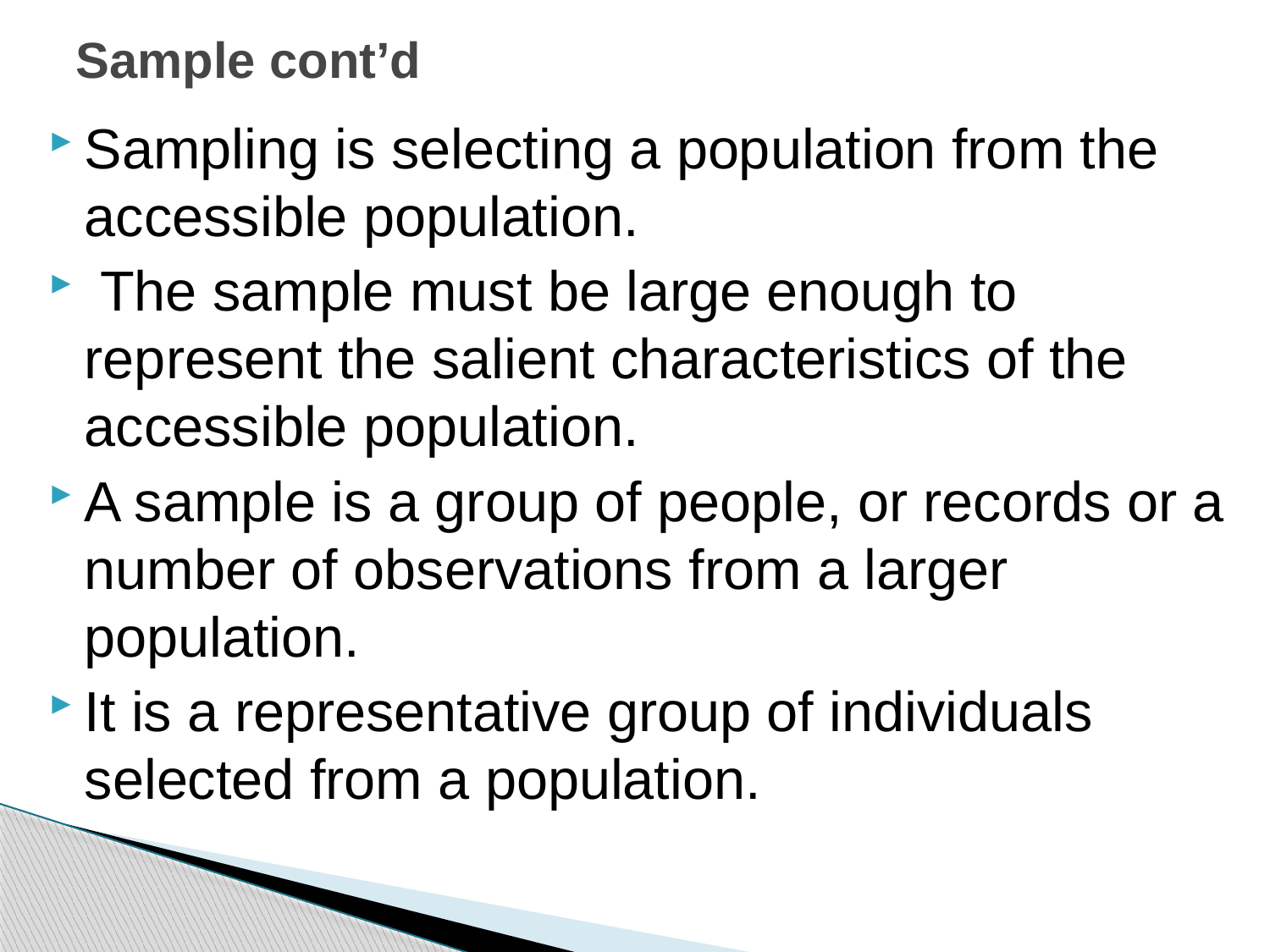

# Sample cont’d
Sampling is selecting a population from the accessible population.
 The sample must be large enough to represent the salient characteristics of the accessible population.
A sample is a group of people, or records or a number of observations from a larger population.
It is a representative group of individuals selected from a population.